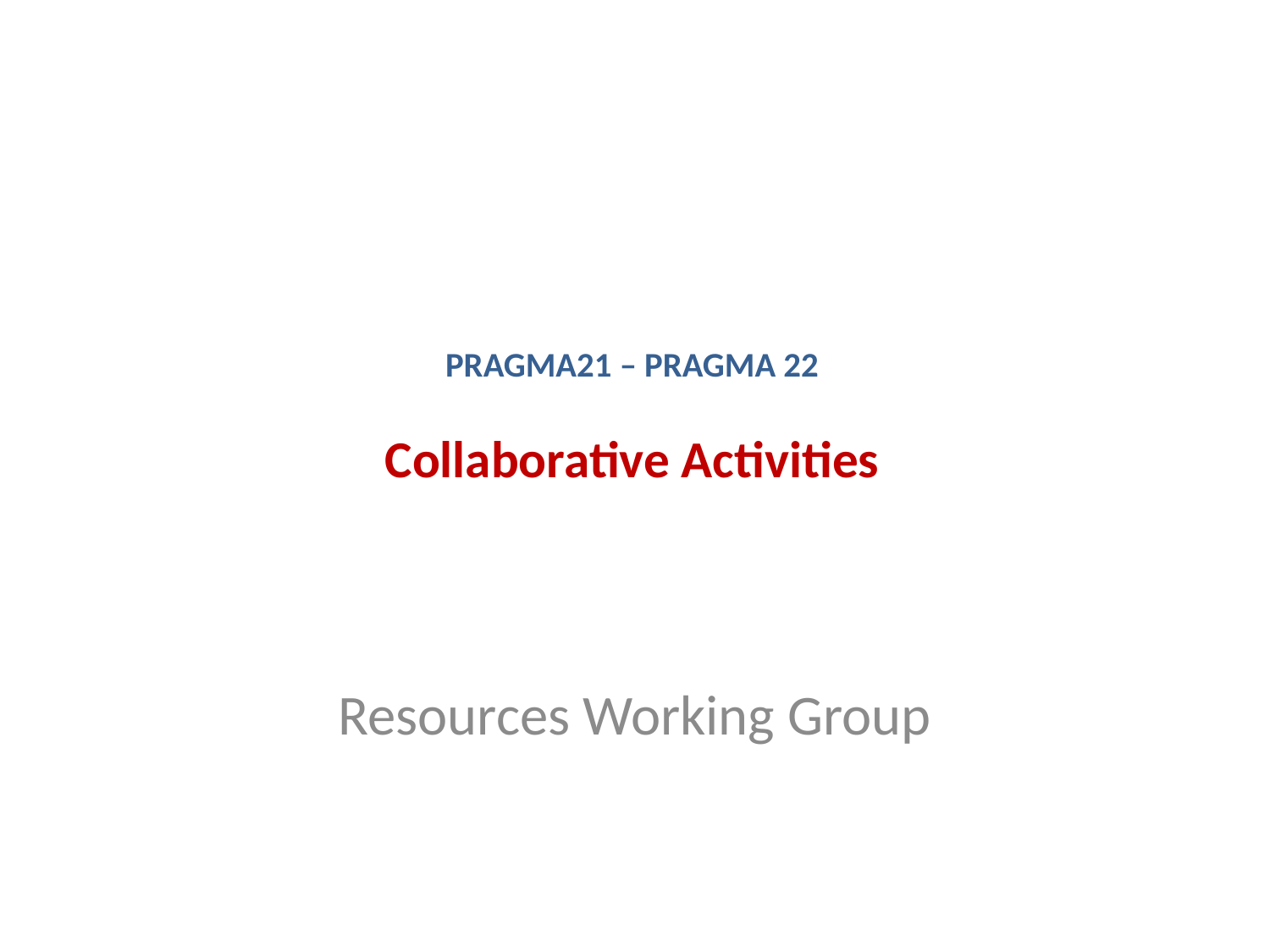

# PRAGMA21 – PRAGMA 22 Collaborative Activities
Resources Working Group